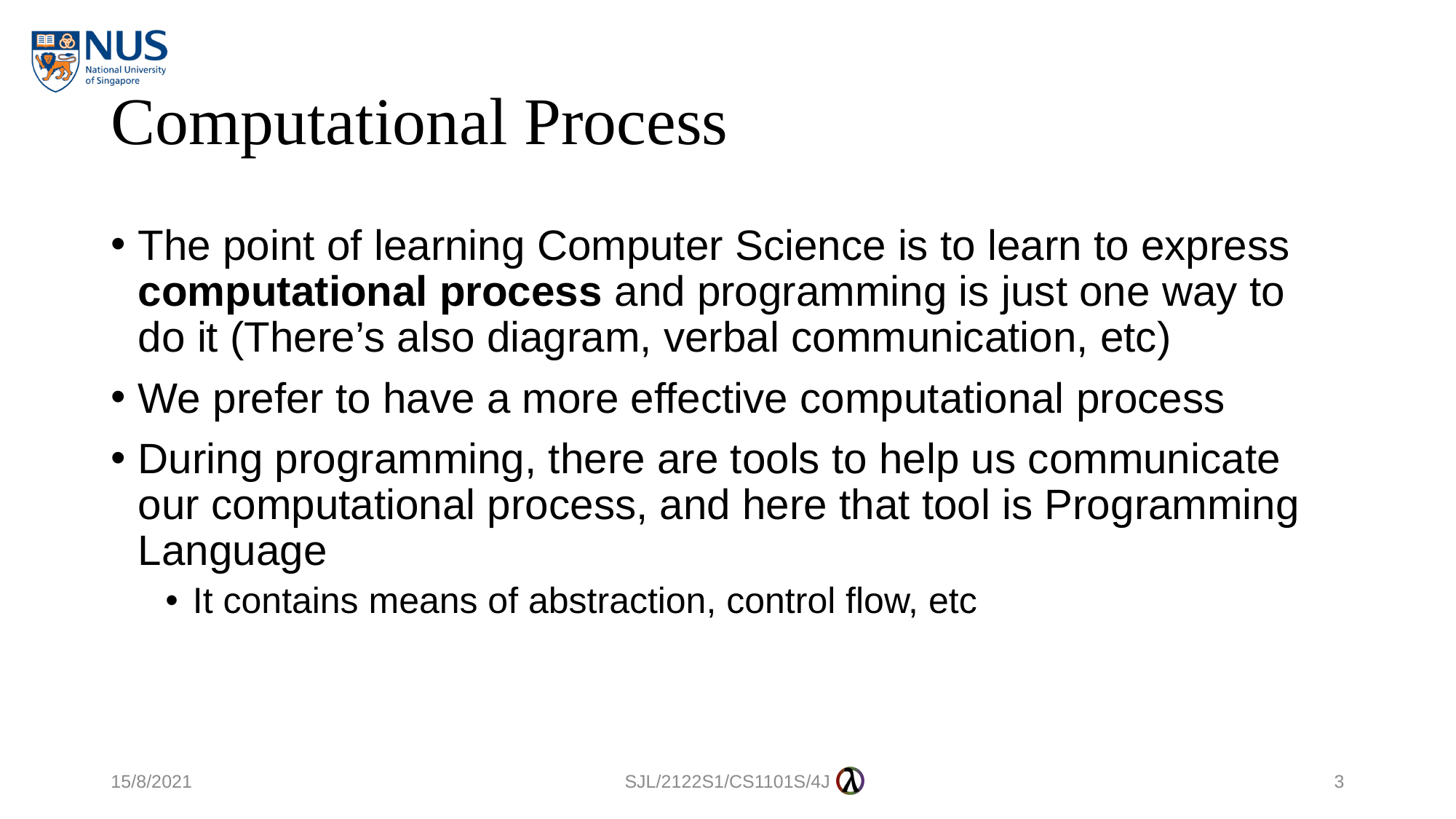

# Computational Process
The point of learning Computer Science is to learn to express computational process and programming is just one way to do it (There’s also diagram, verbal communication, etc)
We prefer to have a more effective computational process
During programming, there are tools to help us communicate our computational process, and here that tool is Programming Language
It contains means of abstraction, control flow, etc
15/8/2021
SJL/2122S1/CS1101S/4J
3